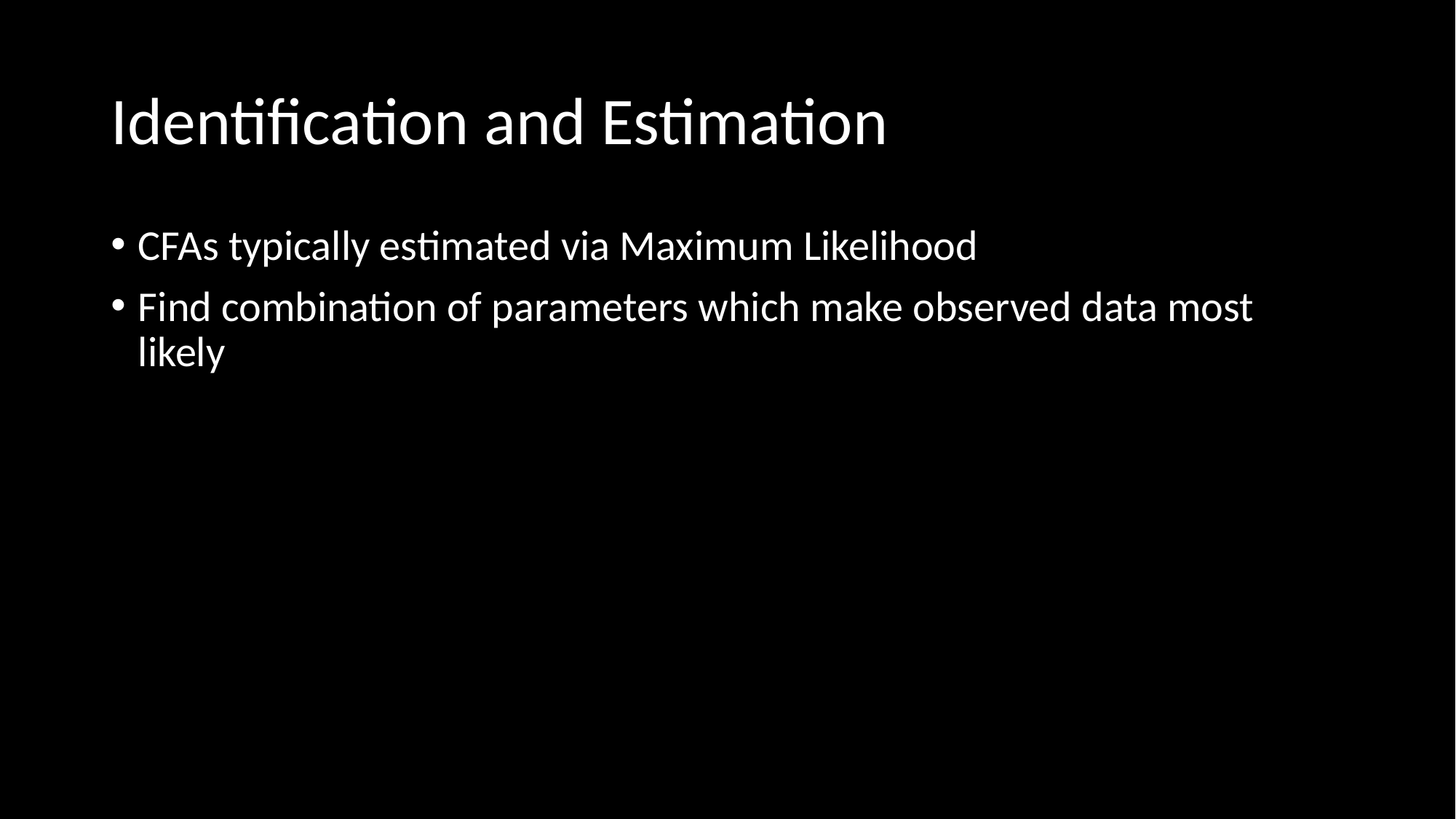

# Identification and Estimation
CFAs typically estimated via Maximum Likelihood
Find combination of parameters which make observed data most likely